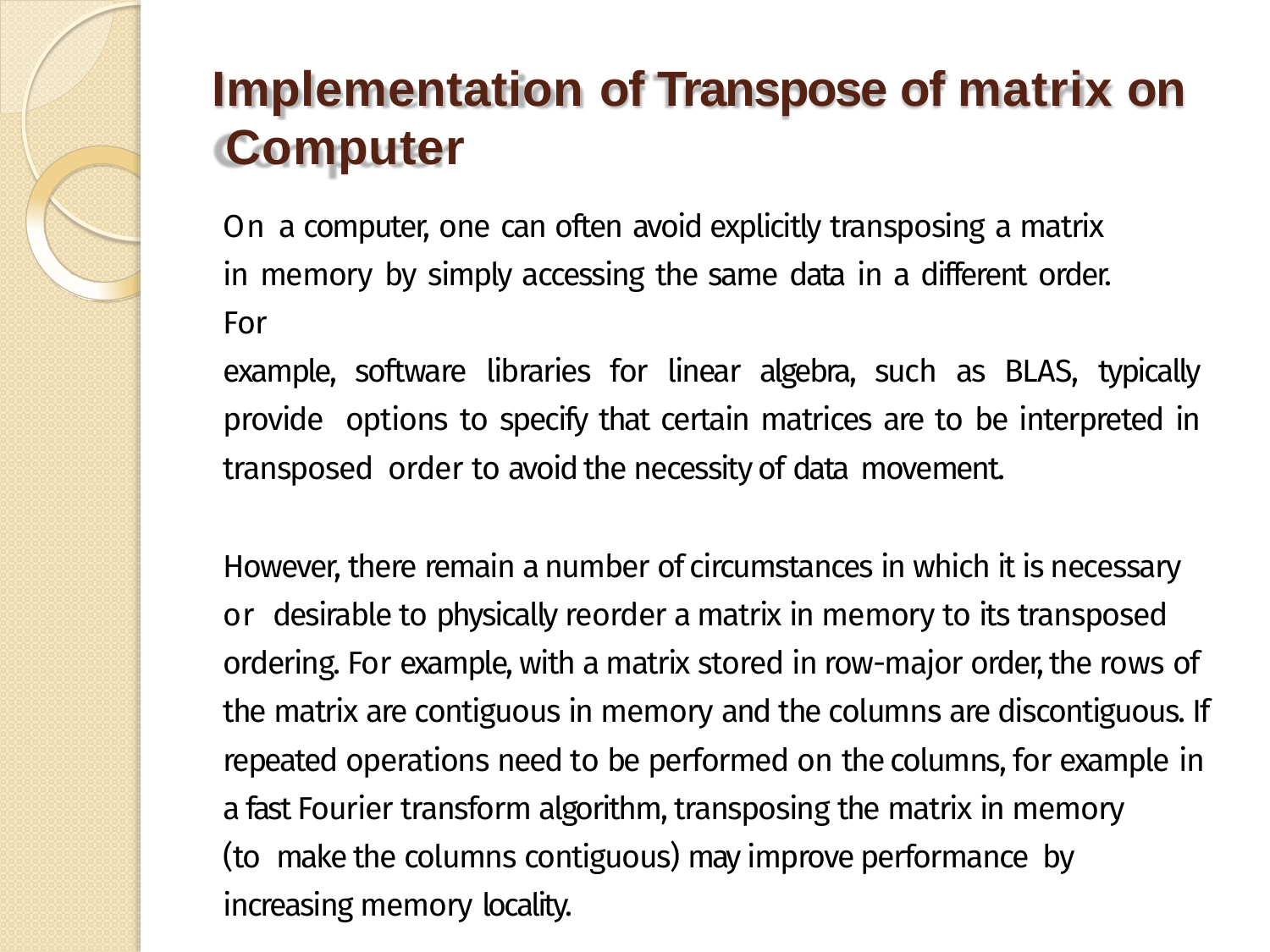

# Implementation of Transpose of matrix on  Computer
On a computer, one can often avoid explicitly transposing a matrix  in memory by simply accessing the same data in a different order. For
example, software libraries for linear algebra, such as BLAS, typically provide  options to specify that certain matrices are to be interpreted in transposed  order to avoid the necessity of data movement.

However, there remain a number of circumstances in which it is necessary or  desirable to physically reorder a matrix in memory to its transposed  ordering. For example, with a matrix stored in row-major order, the rows of  the matrix are contiguous in memory and the columns are discontiguous. If  repeated operations need to be performed on the columns, for example in
a fast Fourier transform algorithm, transposing the matrix in memory (to  make the columns contiguous) may improve performance by
increasing memory locality.